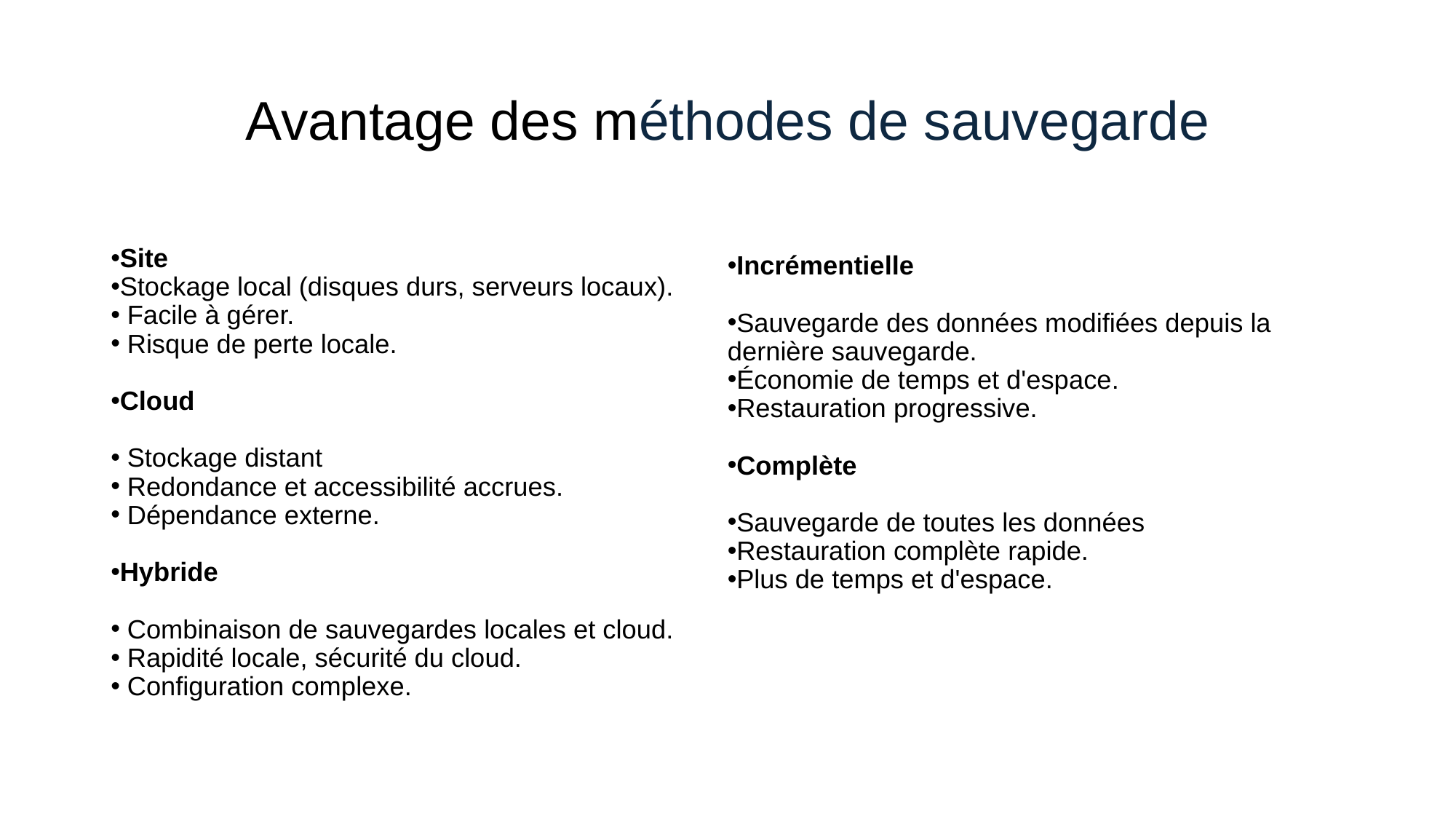

# Avantage des méthodes de sauvegarde

Site
Stockage local (disques durs, serveurs locaux).
 Facile à gérer.
 Risque de perte locale.

Cloud

 Stockage distant
 Redondance et accessibilité accrues.
 Dépendance externe.

Hybride

 Combinaison de sauvegardes locales et cloud.
 Rapidité locale, sécurité du cloud.
 Configuration complexe.

Incrémentielle

Sauvegarde des données modifiées depuis la dernière sauvegarde.
Économie de temps et d'espace.
Restauration progressive.

Complète

Sauvegarde de toutes les données
Restauration complète rapide.
Plus de temps et d'espace.